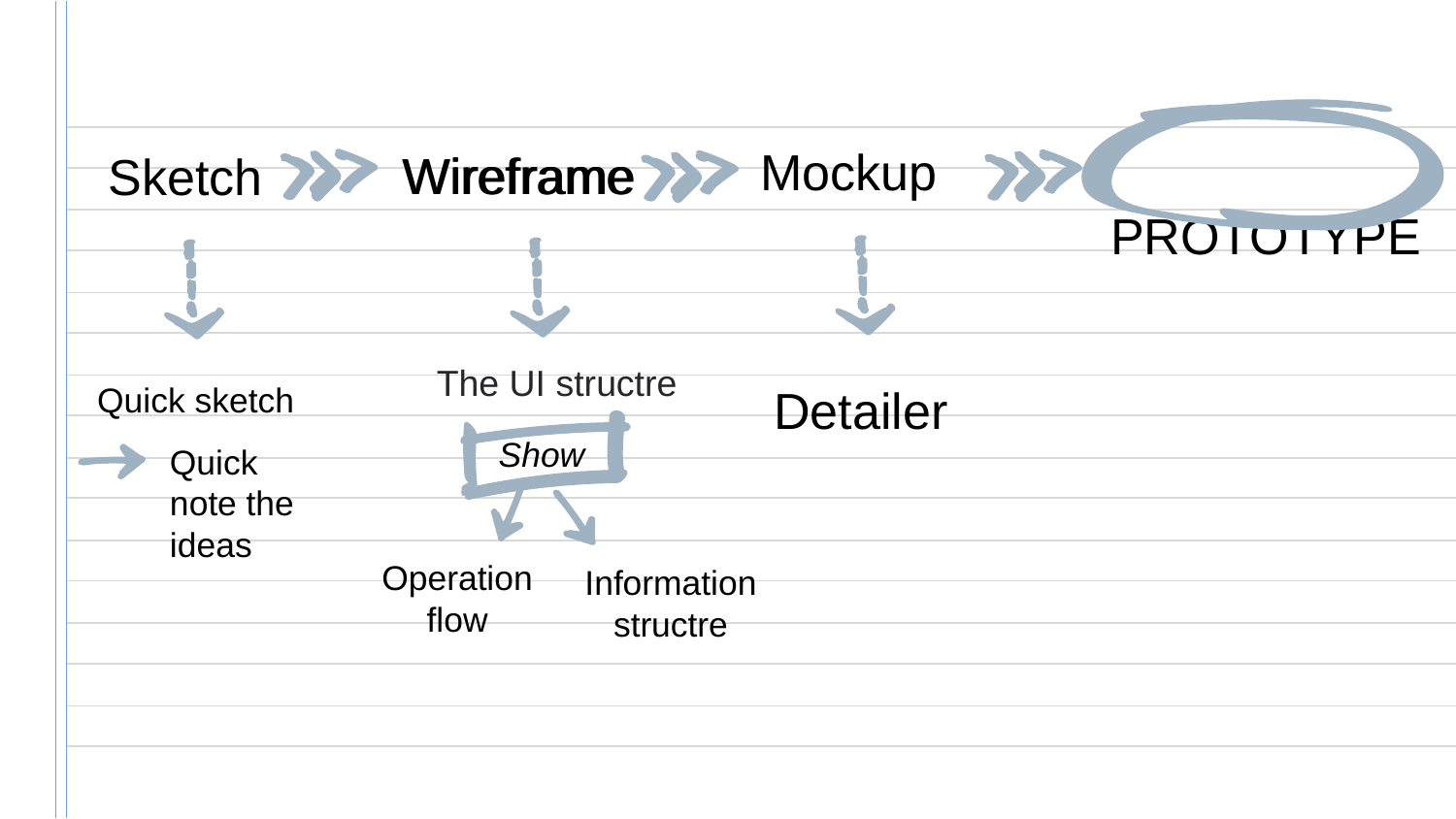

Mockup
 PROTOTYPE
Wireframe
Wireframe
Sketch

The UI structre
Quick sketch
Detailer

Show
Quick note the ideas

Operation flow
Information structre